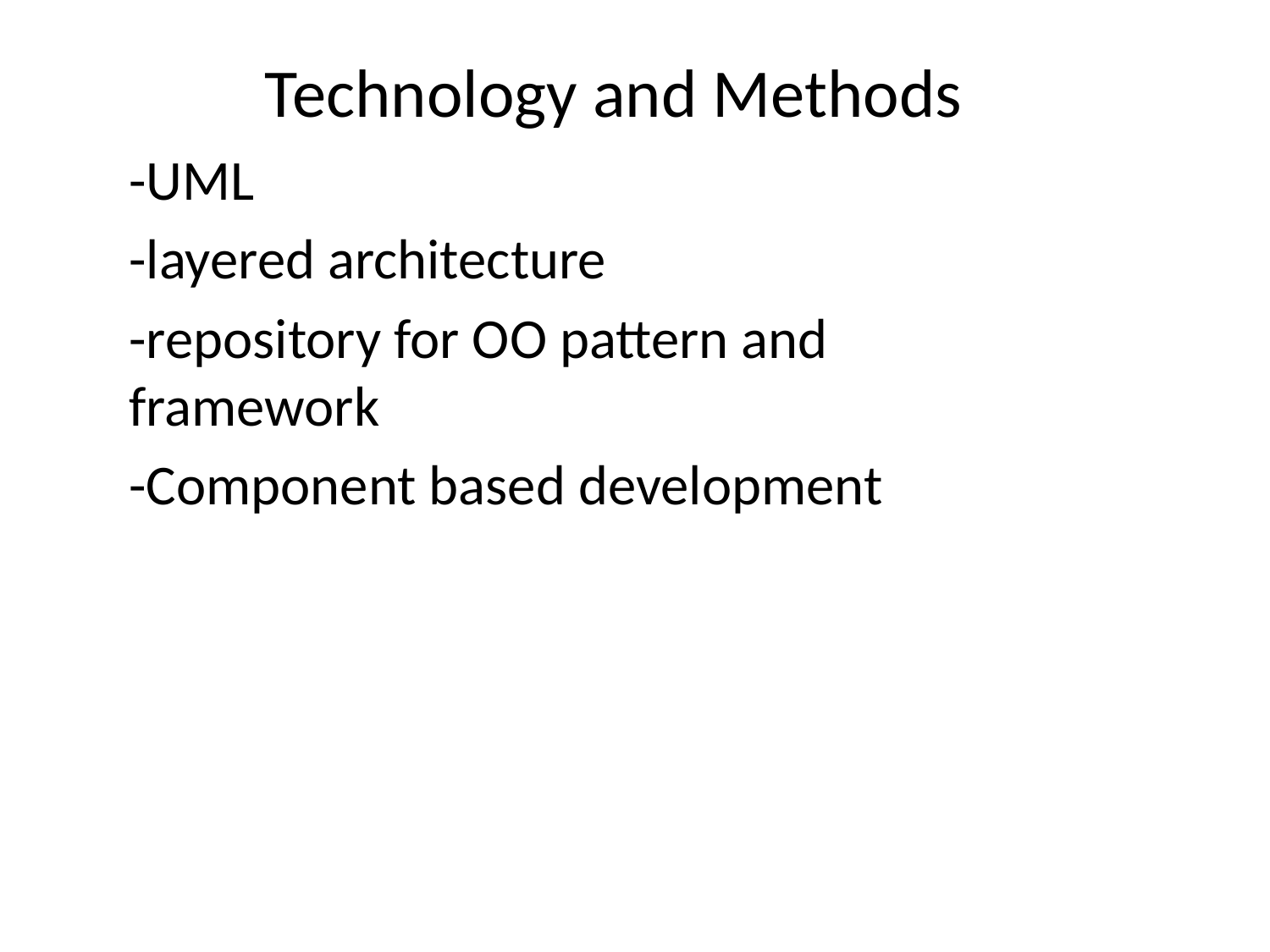

# Technology and Methods
-UML
-layered architecture
-repository for OO pattern and framework
-Component based development